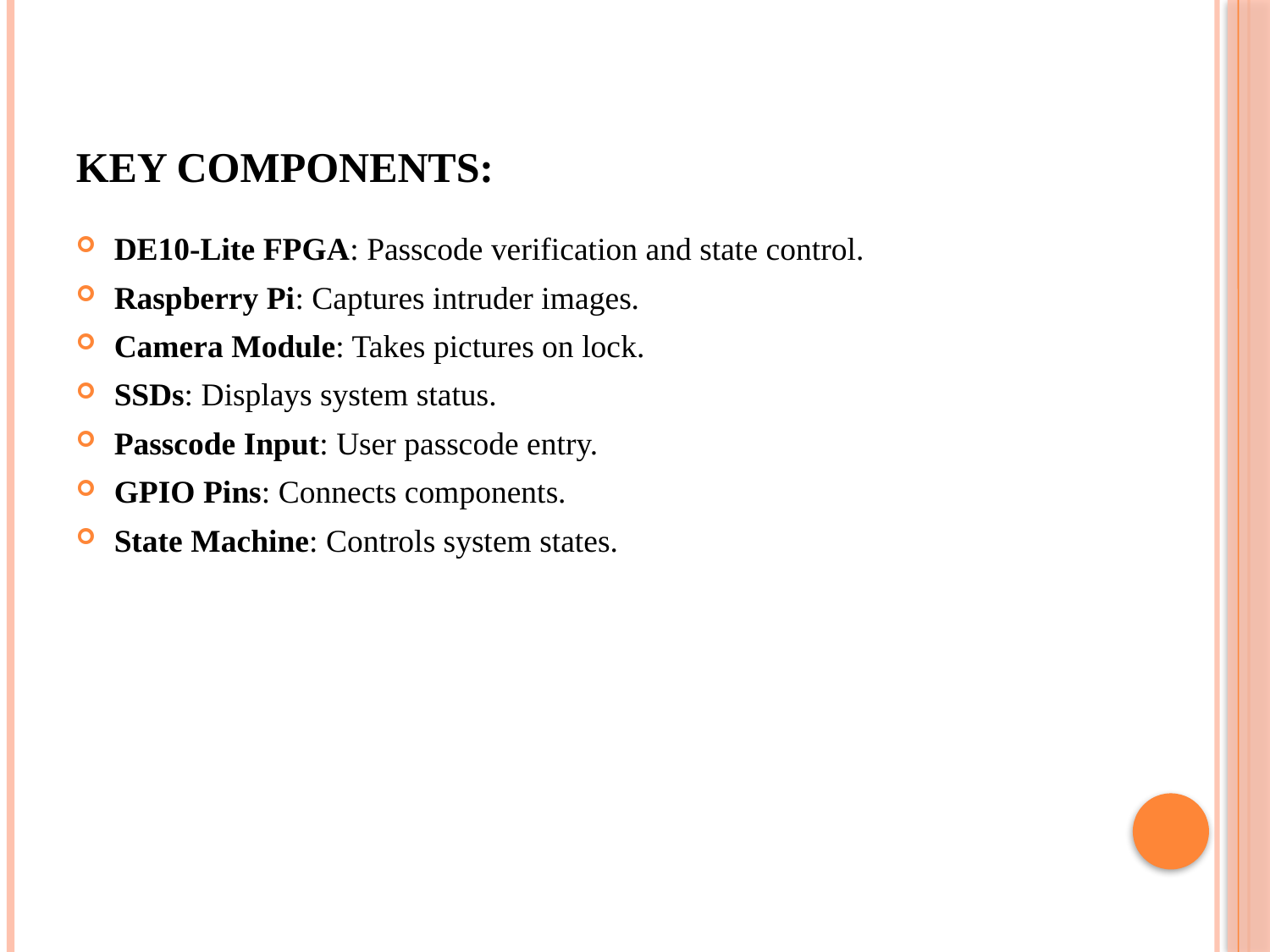

# KEY COMPONENTS:
DE10-Lite FPGA: Passcode verification and state control.
Raspberry Pi: Captures intruder images.
Camera Module: Takes pictures on lock.
SSDs: Displays system status.
Passcode Input: User passcode entry.
GPIO Pins: Connects components.
State Machine: Controls system states.